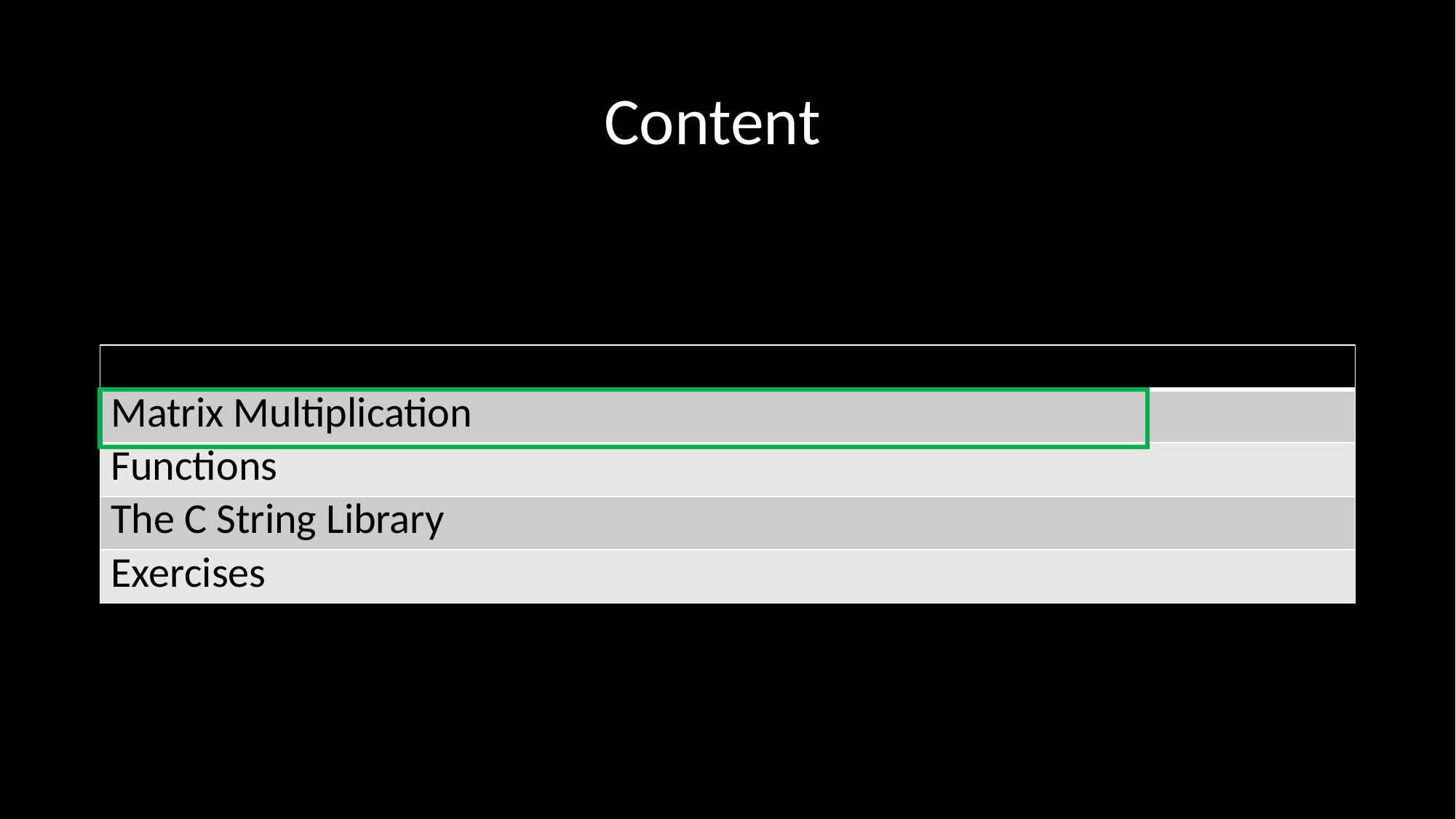

# Content

Matrix Multiplication
Functions
Functions Call Stack and Stack Frames
Exercises

|  |
| --- |
| Matrix Multiplication |
| Functions |
| The C String Library |
| Exercises |